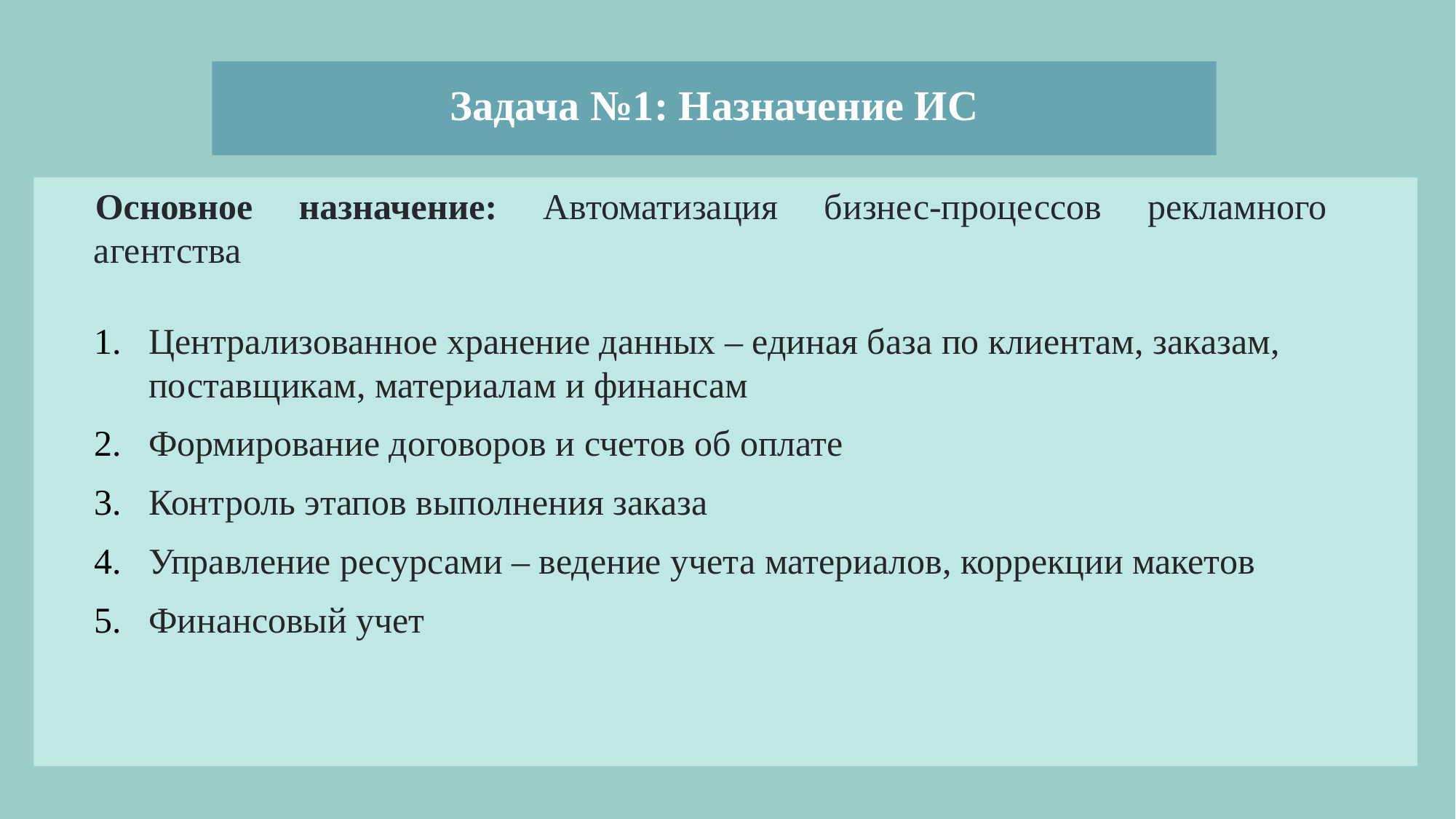

Задача №1: Назначение ИС

Основное назначение: Автоматизация бизнес-процессов рекламного агентства
Централизованное хранение данных – единая база по клиентам, заказам, поставщикам, материалам и финансам
Формирование договоров и счетов об оплате
Контроль этапов выполнения заказа
Управление ресурсами – ведение учета материалов, коррекции макетов
Финансовый учет